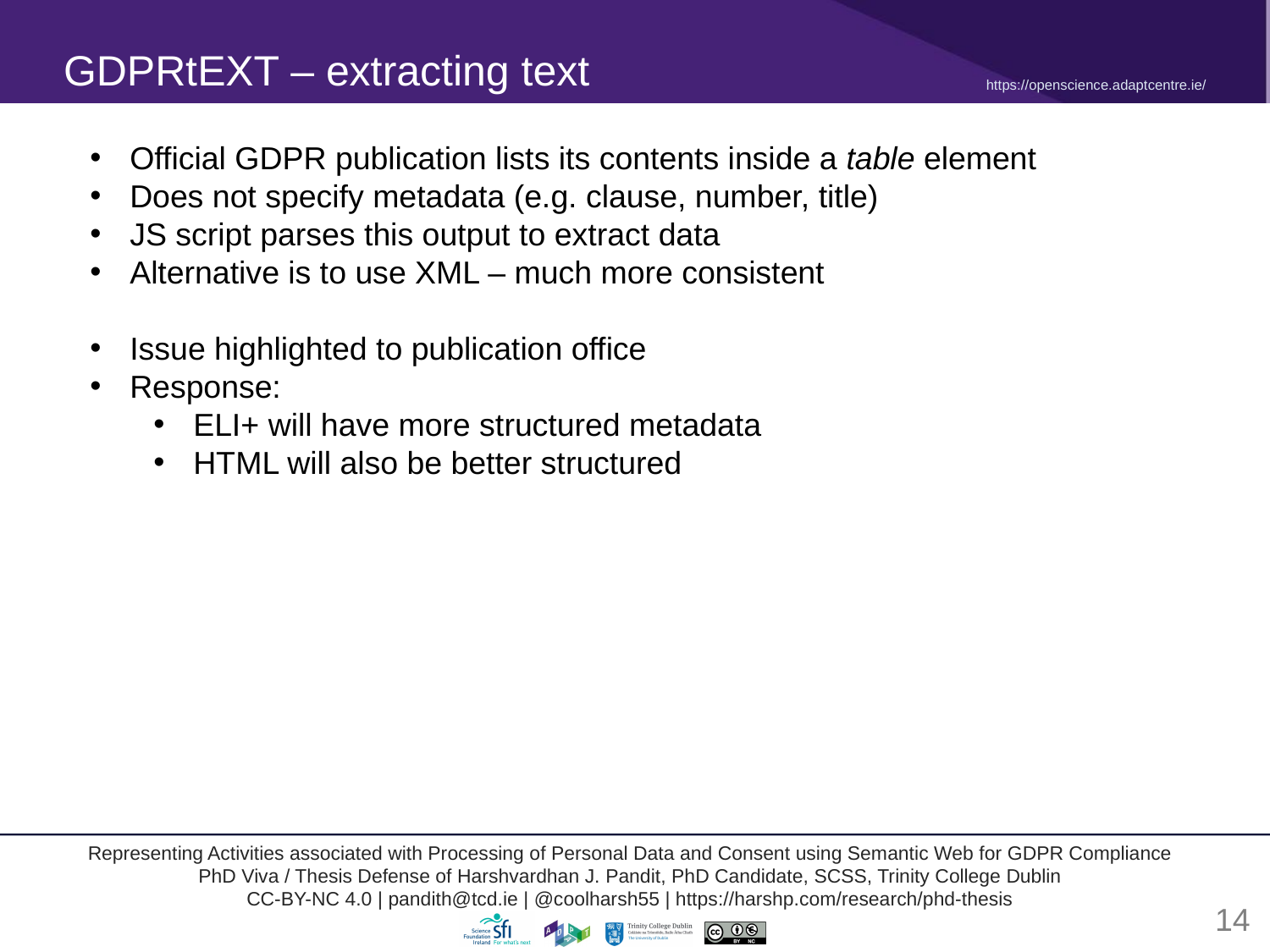

GDPRtEXT – extracting text

Official GDPR publication lists its contents inside a table element
Does not specify metadata (e.g. clause, number, title)
JS script parses this output to extract data
Alternative is to use XML – much more consistent

Issue highlighted to publication office
Response:
ELI+ will have more structured metadata
HTML will also be better structured